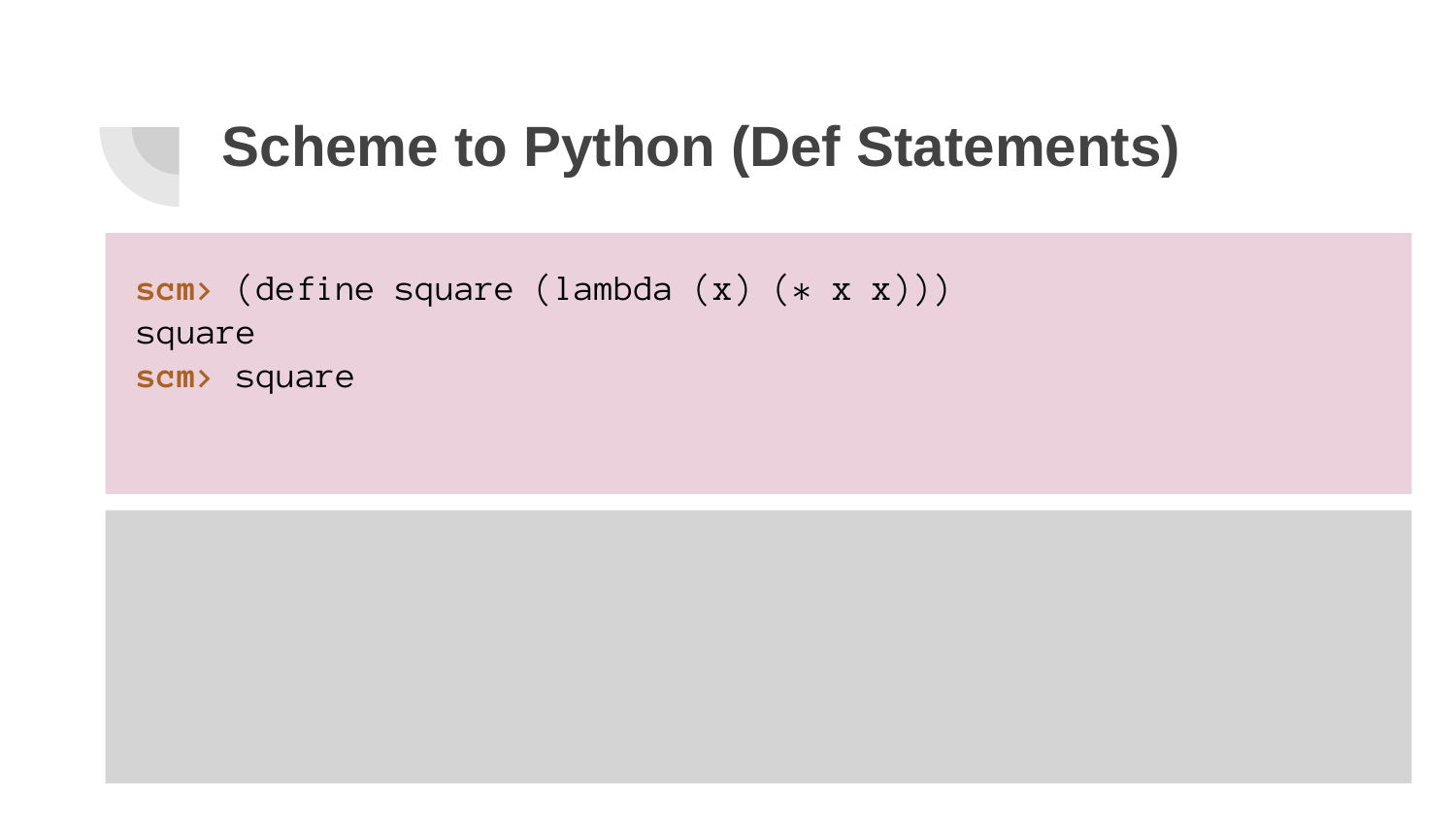

# Scheme to Python (Def Statements)

scm> (define square (lambda (x) (* x x)))
square
scm> square